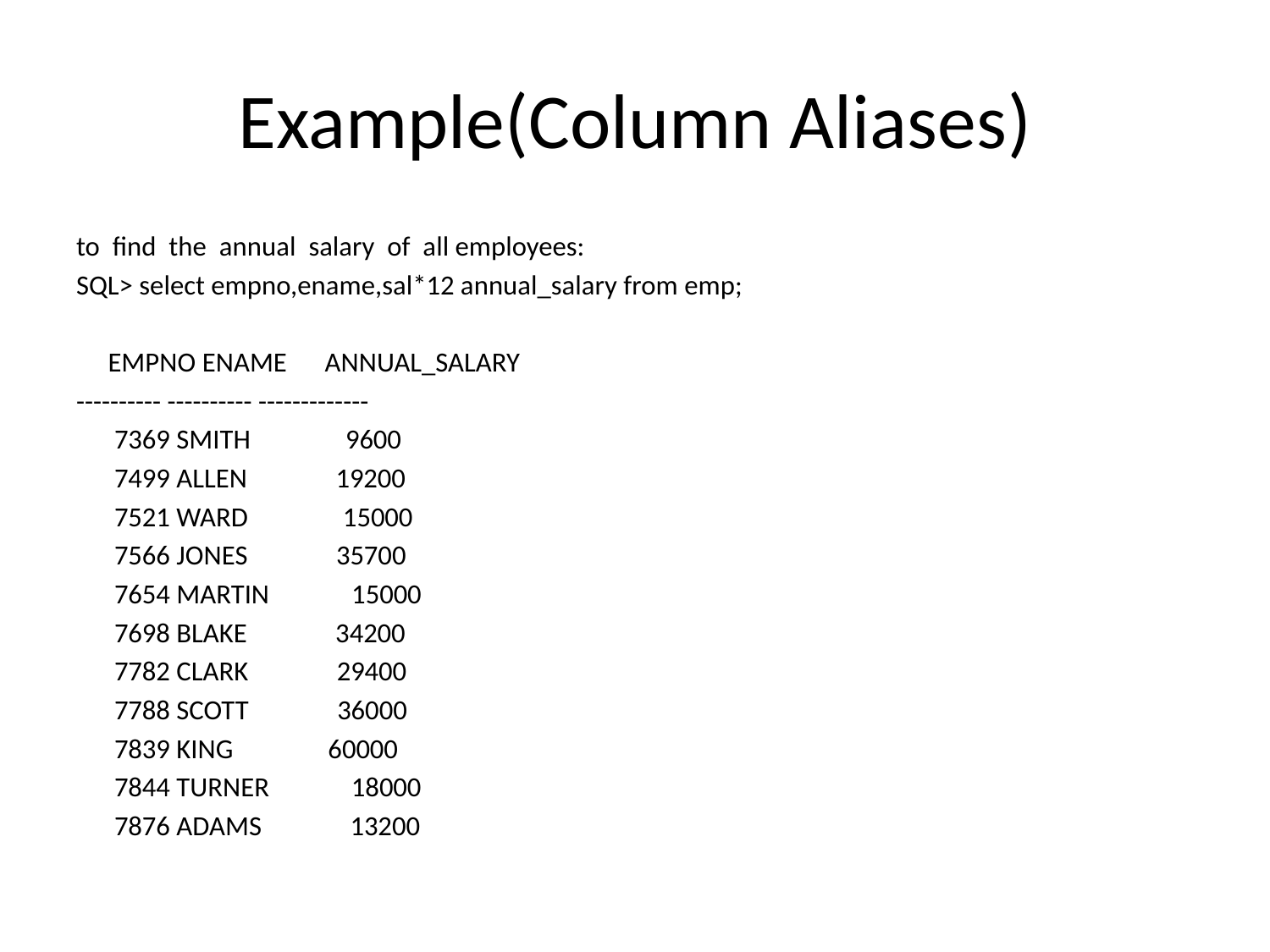

# Example(Column Aliases)
to  find  the  annual  salary  of  all employees:
SQL> select empno,ename,sal*12 annual_salary from emp;

     EMPNO ENAME      ANNUAL_SALARY
---------- ---------- -------------
      7369 SMITH               9600
      7499 ALLEN              19200
      7521 WARD               15000
      7566 JONES              35700
      7654 MARTIN             15000
      7698 BLAKE              34200
      7782 CLARK              29400
      7788 SCOTT              36000
      7839 KING               60000
      7844 TURNER             18000
      7876 ADAMS              13200